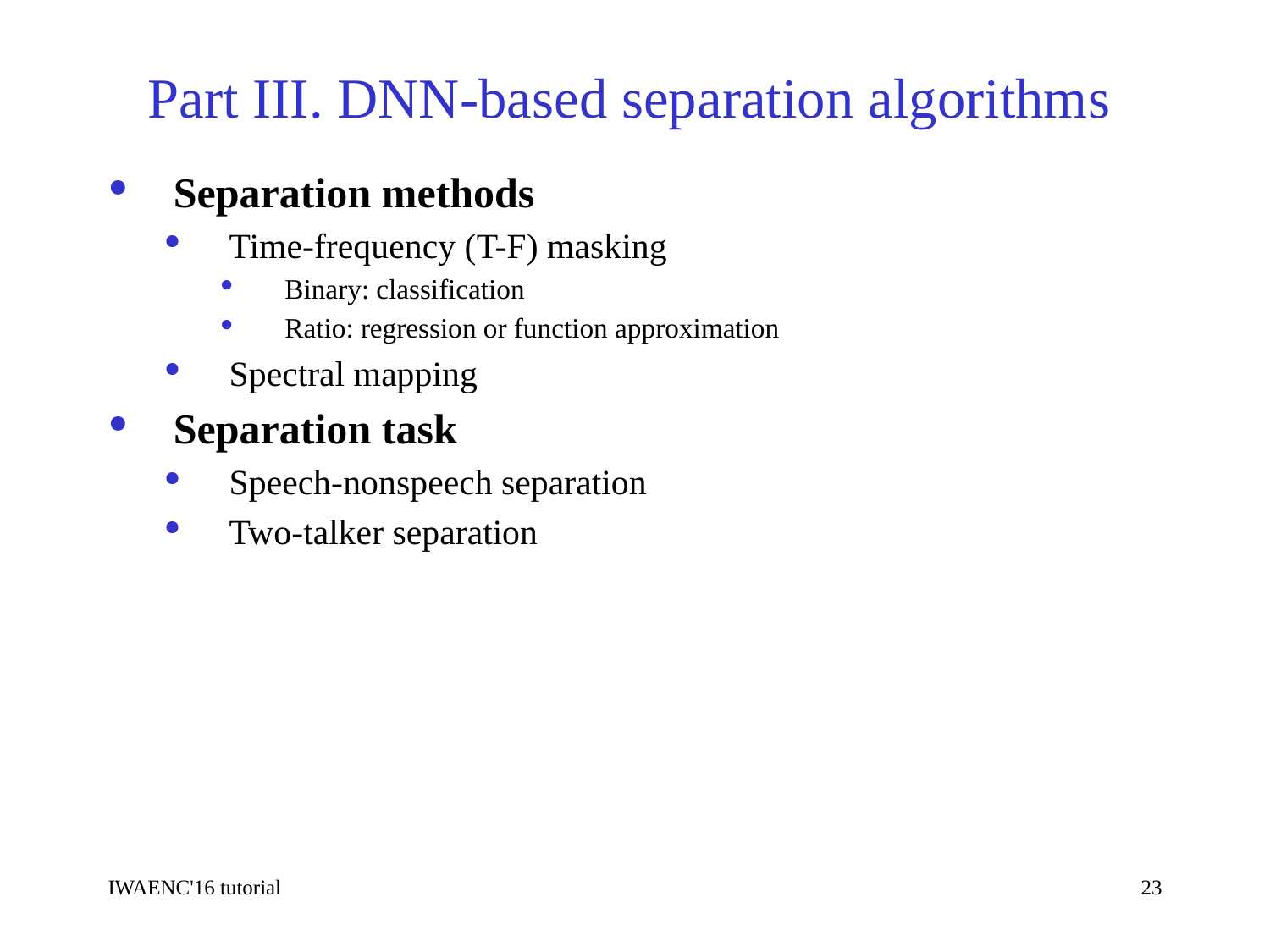

Part III. DNN-based separation algorithms
Separation methods
Time-frequency (T-F) masking
Binary: classification
Ratio: regression or function approximation
Spectral mapping
Separation task
Speech-nonspeech separation
Two-talker separation
IWAENC'16 tutorial
23